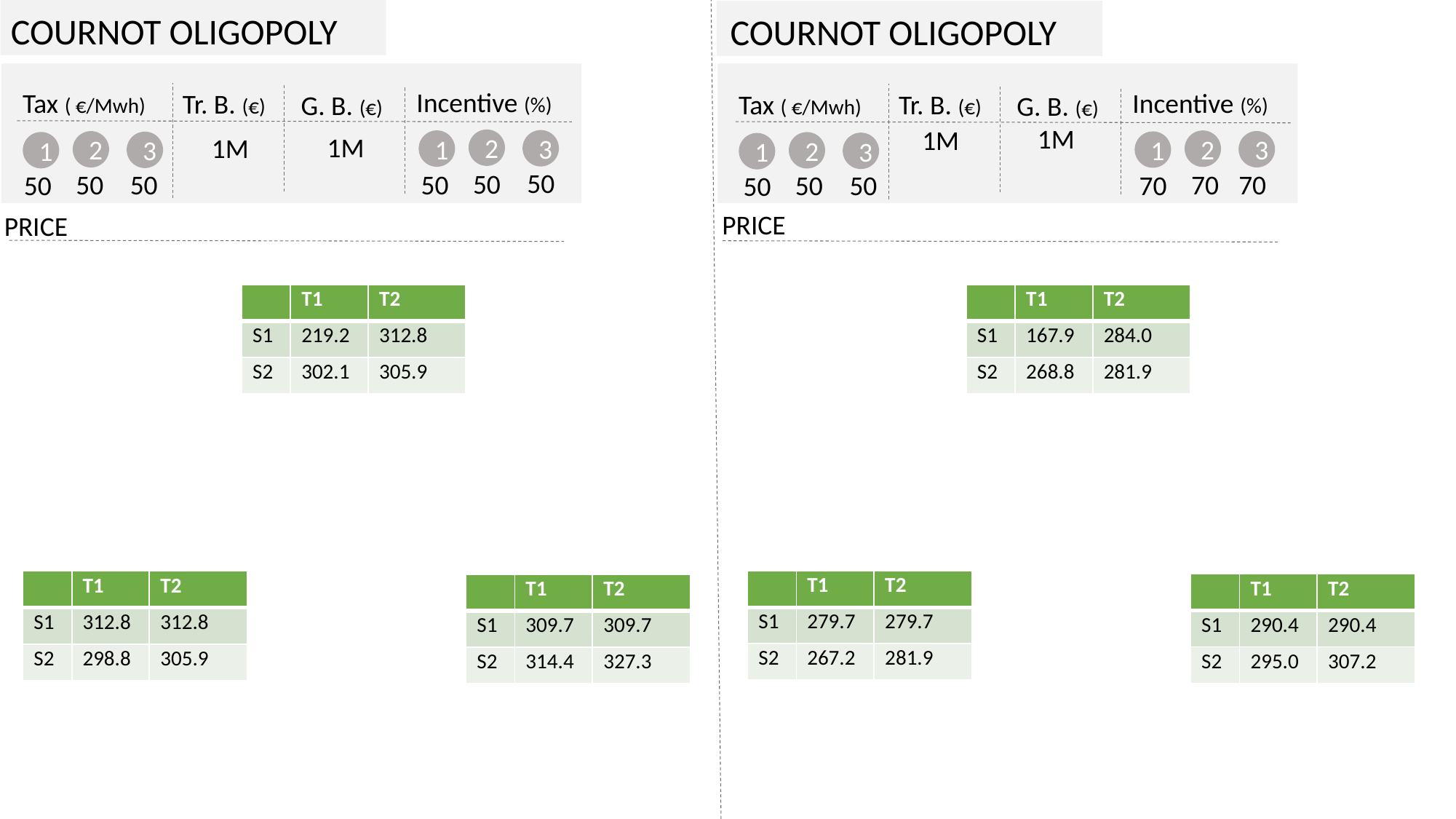

COURNOT OLIGOPOLY
COURNOT OLIGOPOLY

Incentive (%)
Incentive (%)
Tax ( €/Mwh)
Tr. B. (€)
Tax ( €/Mwh)
Tr. B. (€)
G. B. (€)
G. B. (€)

| 1M |
| --- |
| 1M |
| --- |
2
3
1
| 1M |
| --- |
2
3
2
| 1M |
| --- |
1
3
1
2
3
1
50
50
50
70
50
50
70
50
50
70
50
50
PRICE
PRICE
|  | T1 | T2 |
| --- | --- | --- |
| S1 | 167.9 | 284.0 |
| S2 | 268.8 | 281.9 |
|  | T1 | T2 |
| --- | --- | --- |
| S1 | 219.2 | 312.8 |
| S2 | 302.1 | 305.9 |
|  | T1 | T2 |
| --- | --- | --- |
| S1 | 279.7 | 279.7 |
| S2 | 267.2 | 281.9 |
|  | T1 | T2 |
| --- | --- | --- |
| S1 | 312.8 | 312.8 |
| S2 | 298.8 | 305.9 |
|  | T1 | T2 |
| --- | --- | --- |
| S1 | 290.4 | 290.4 |
| S2 | 295.0 | 307.2 |
|  | T1 | T2 |
| --- | --- | --- |
| S1 | 309.7 | 309.7 |
| S2 | 314.4 | 327.3 |